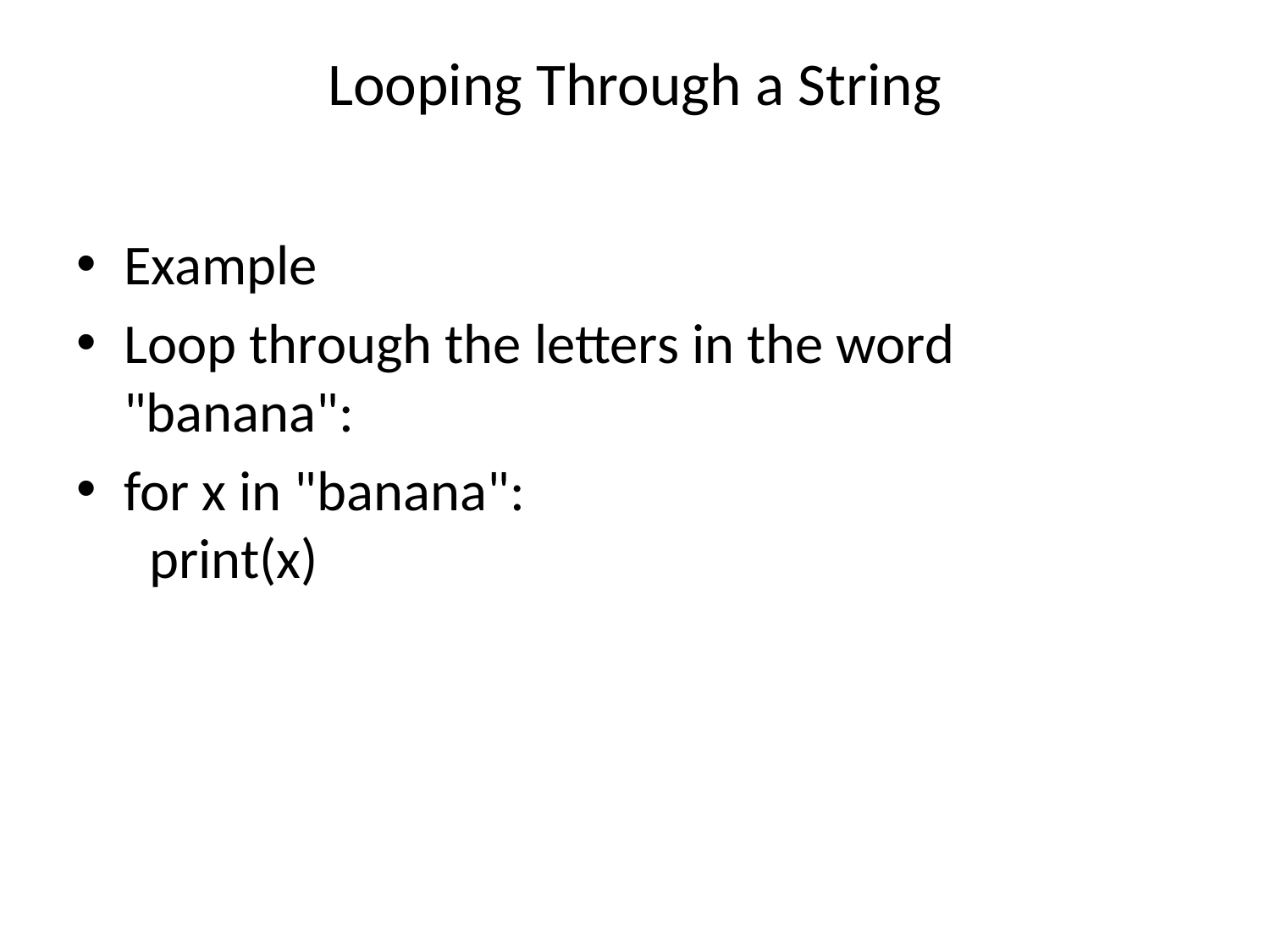

# Looping Through a String
Example
Loop through the letters in the word "banana":
for x in "banana":
  print(x)